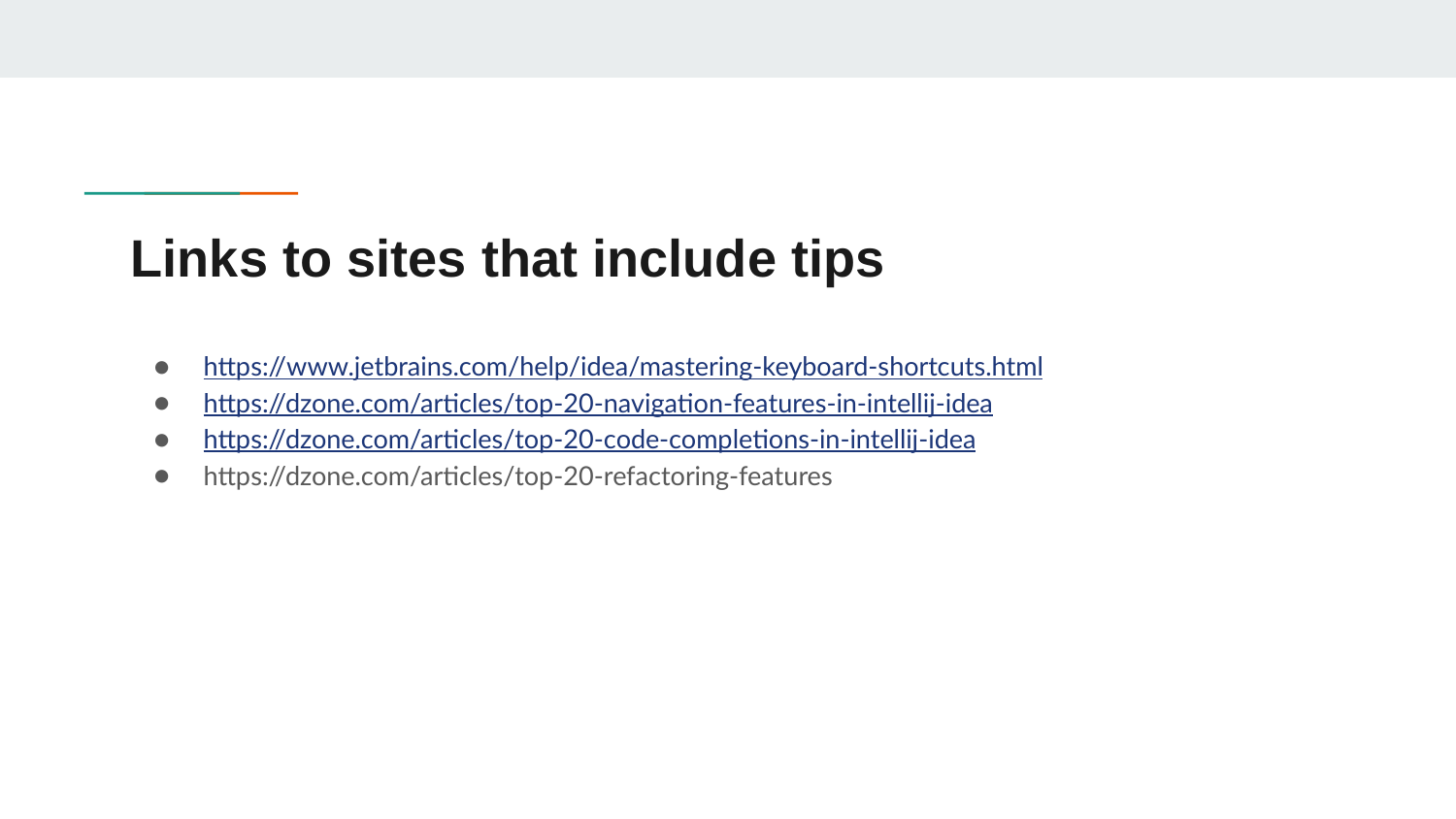

# Links to sites that include tips
https://www.jetbrains.com/help/idea/mastering-keyboard-shortcuts.html
https://dzone.com/articles/top-20-navigation-features-in-intellij-idea
https://dzone.com/articles/top-20-code-completions-in-intellij-idea
https://dzone.com/articles/top-20-refactoring-features